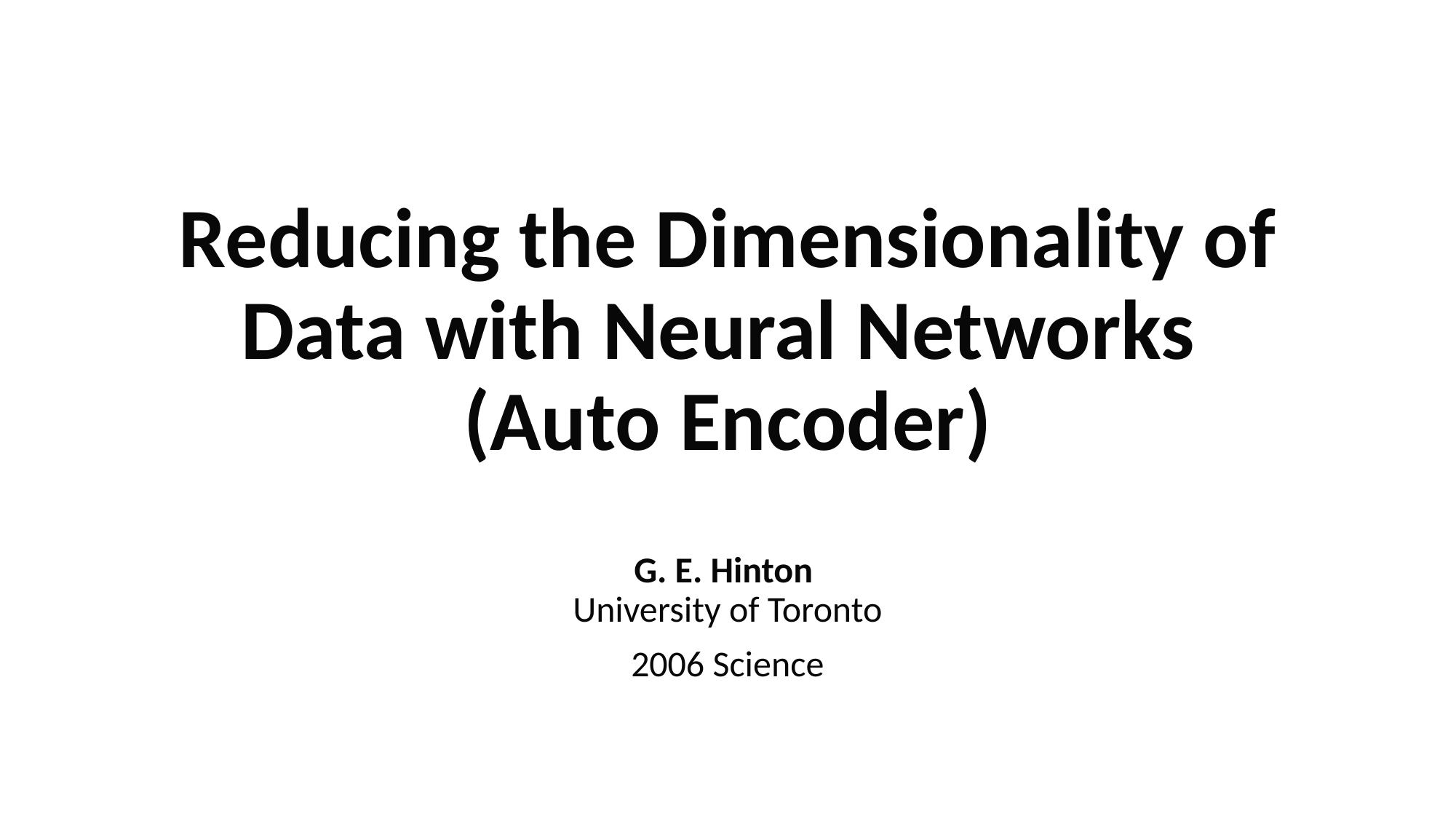

# Reducing the Dimensionality of Data with Neural Networks (Auto Encoder)
G. E. Hinton
University of Toronto
2006 Science